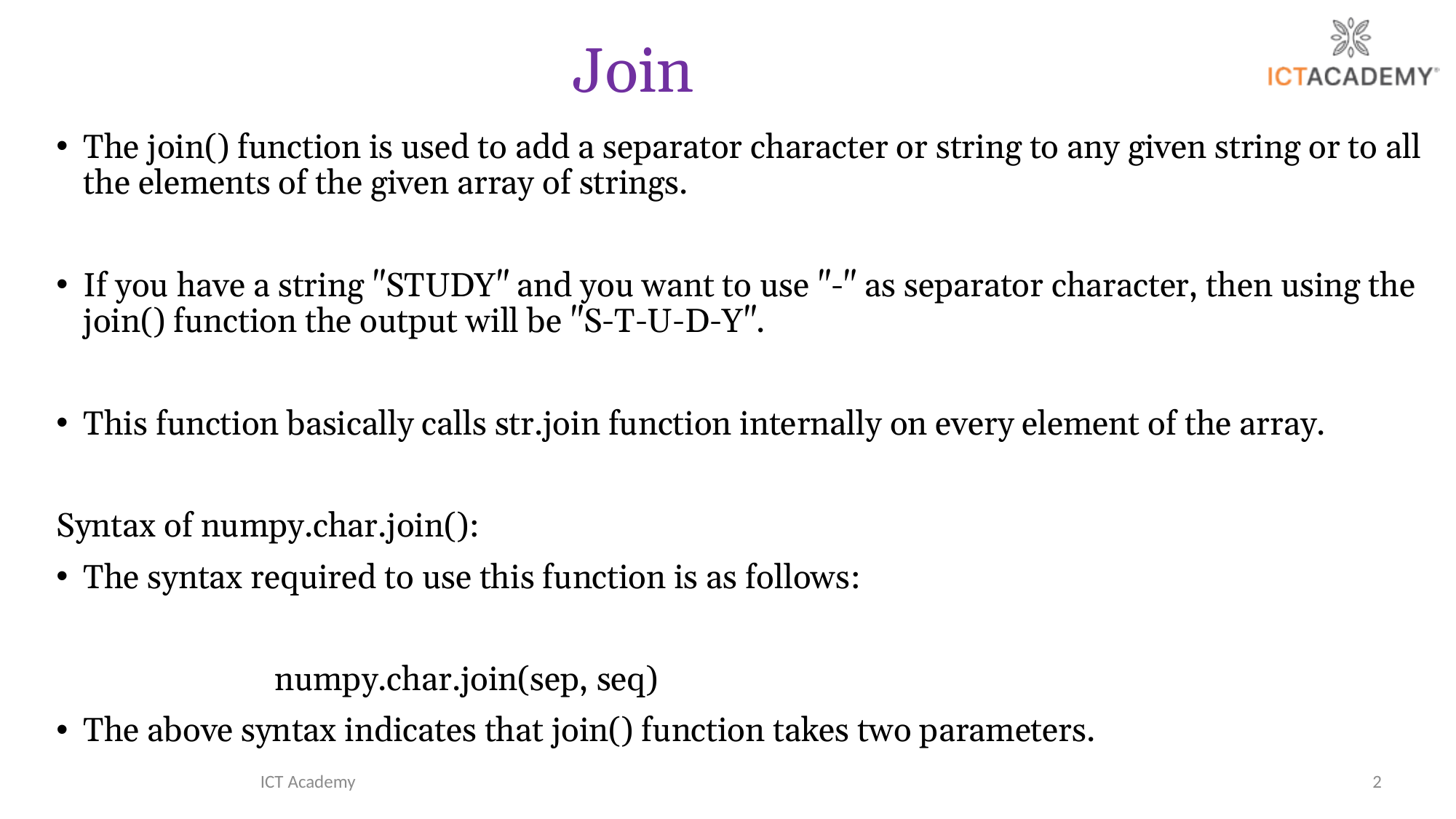

# Join
The join() function is used to add a separator character or string to any given string or to all the elements of the given array of strings.

If you have a string "STUDY" and you want to use "-" as separator character, then using the join() function the output will be "S-T-U-D-Y".

This function basically calls str.join function internally on every element of the array.

Syntax of numpy.char.join():
The syntax required to use this function is as follows:

		numpy.char.join(sep, seq)
The above syntax indicates that join() function takes two parameters.
ICT Academy
2